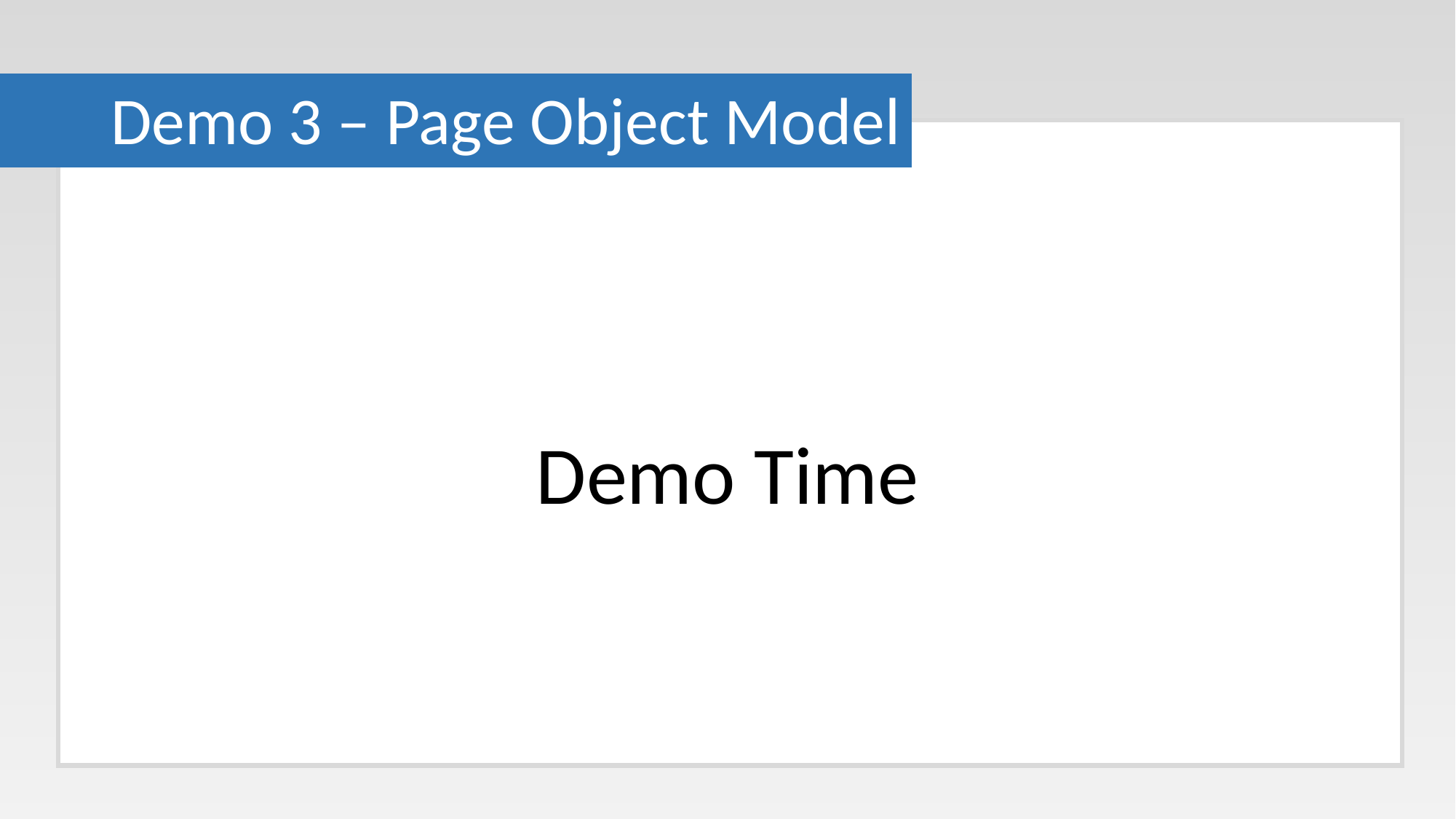

# Demo 3 – Page Object Model

Demo Time